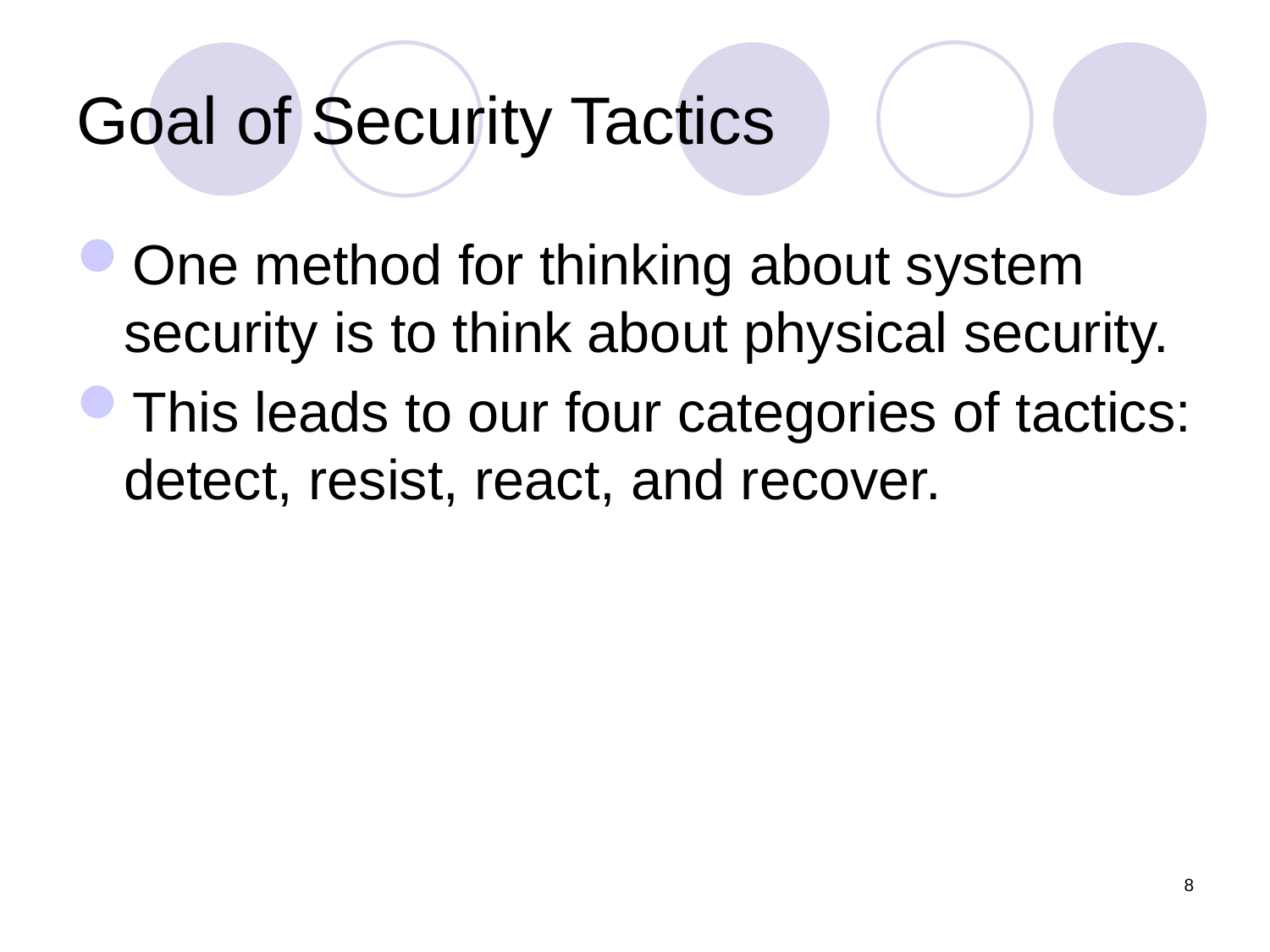

# Goal of Security Tactics
One method for thinking about system security is to think about physical security.
This leads to our four categories of tactics: detect, resist, react, and recover.
8